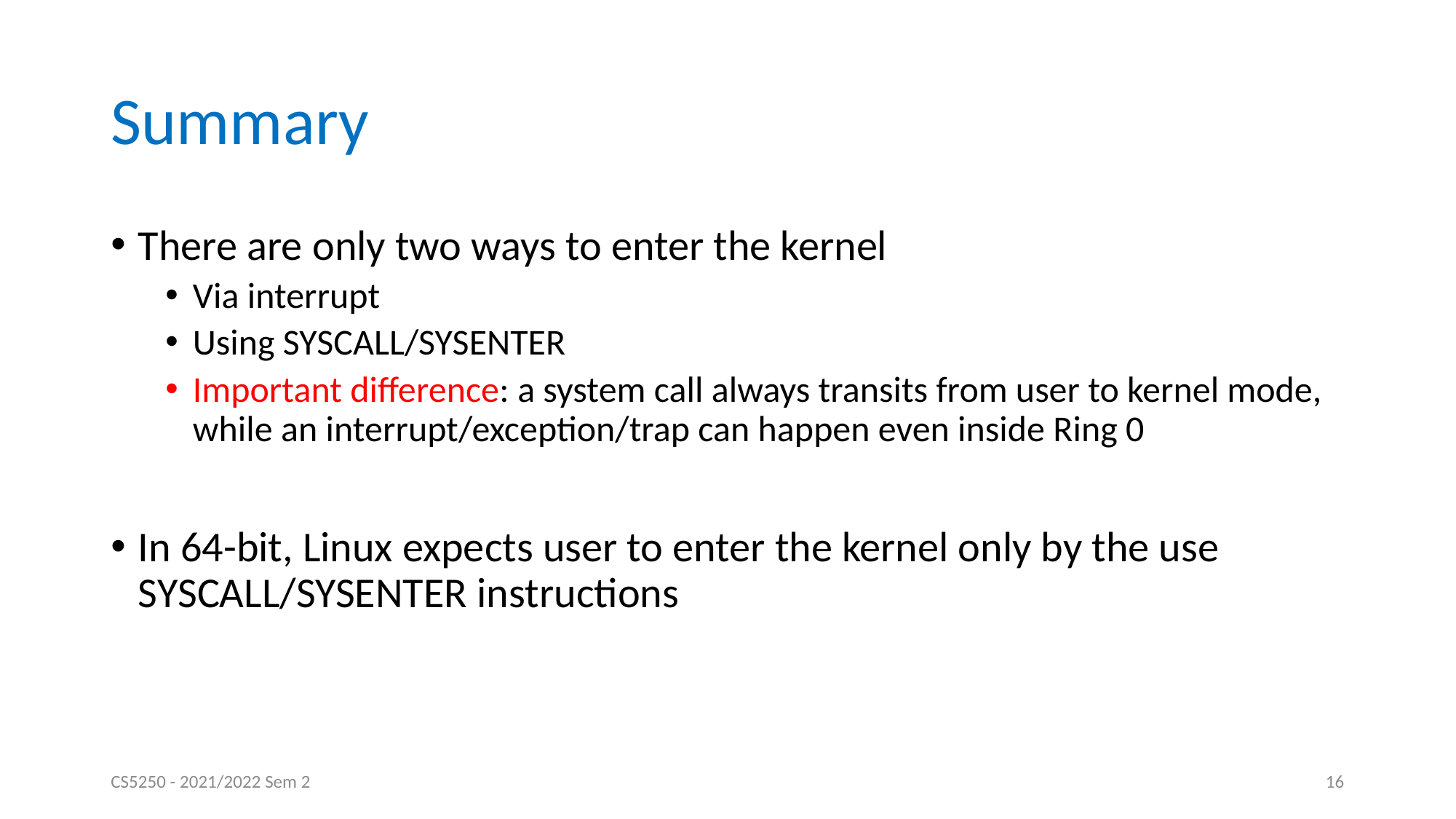

# Summary
There are only two ways to enter the kernel
Via interrupt
Using SYSCALL/SYSENTER
Important difference: a system call always transits from user to kernel mode, while an interrupt/exception/trap can happen even inside Ring 0

In 64-bit, Linux expects user to enter the kernel only by the use SYSCALL/SYSENTER instructions
CS5250 - 2021/2022 Sem 2
16